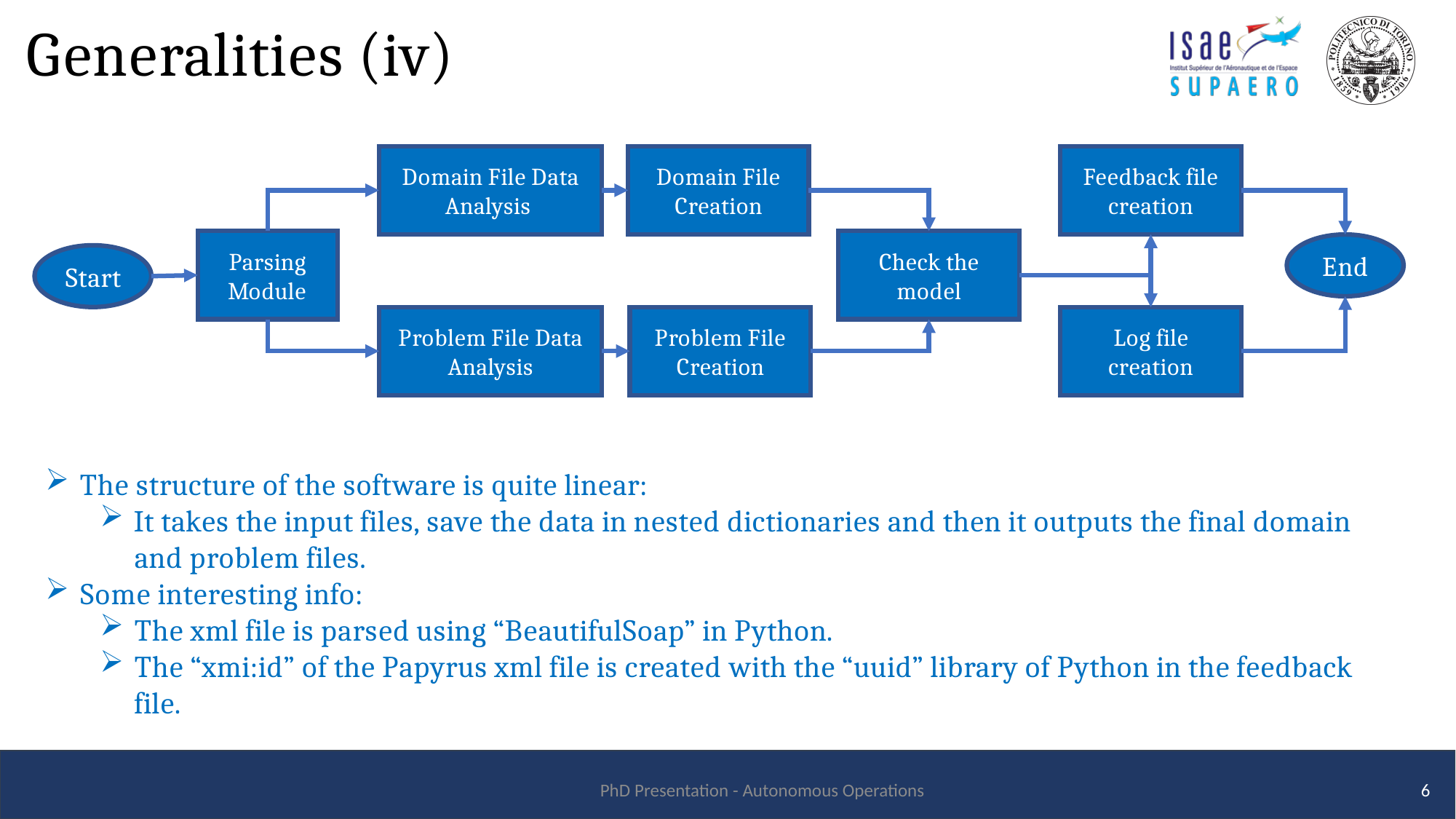

# Generalities (iv)
Feedback file creation
Domain File Creation
Domain File Data Analysis
Parsing Module
Check the model
End
Start
Problem File Creation
Problem File Data Analysis
Log file creation
The structure of the software is quite linear:
It takes the input files, save the data in nested dictionaries and then it outputs the final domain and problem files.
Some interesting info:
The xml file is parsed using “BeautifulSoap” in Python.
The “xmi:id” of the Papyrus xml file is created with the “uuid” library of Python in the feedback file.
PhD Presentation - Autonomous Operations
6